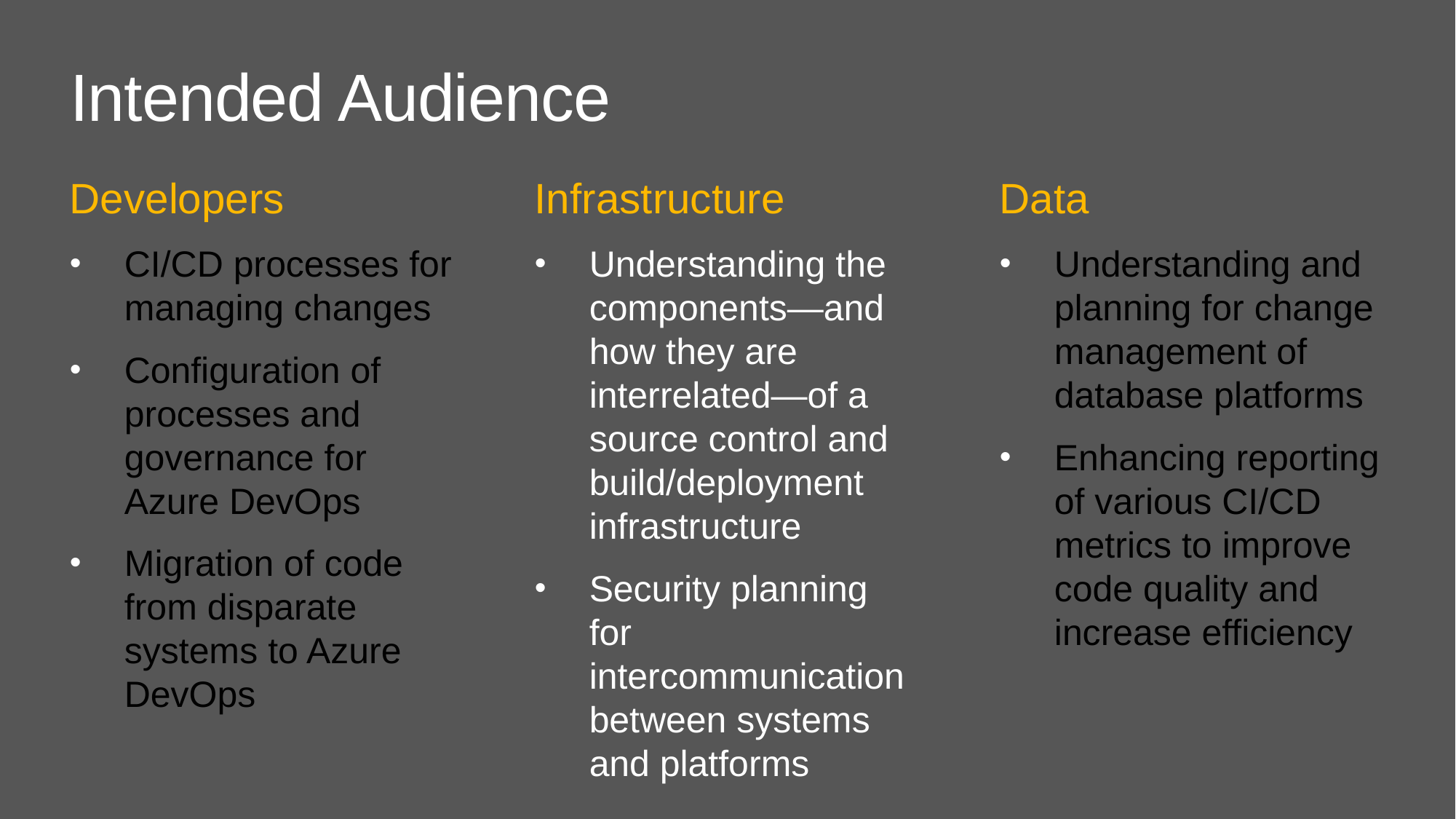

# Intended Audience
Developers
CI/CD processes for managing changes
Configuration of processes and governance for Azure DevOps
Migration of code from disparate systems to Azure DevOps
Infrastructure
Understanding the components—and how they are interrelated—of a source control and build/deployment infrastructure
Security planning for intercommunication between systems and platforms
Data
Understanding and planning for change management of database platforms
Enhancing reporting of various CI/CD metrics to improve code quality and increase efficiency